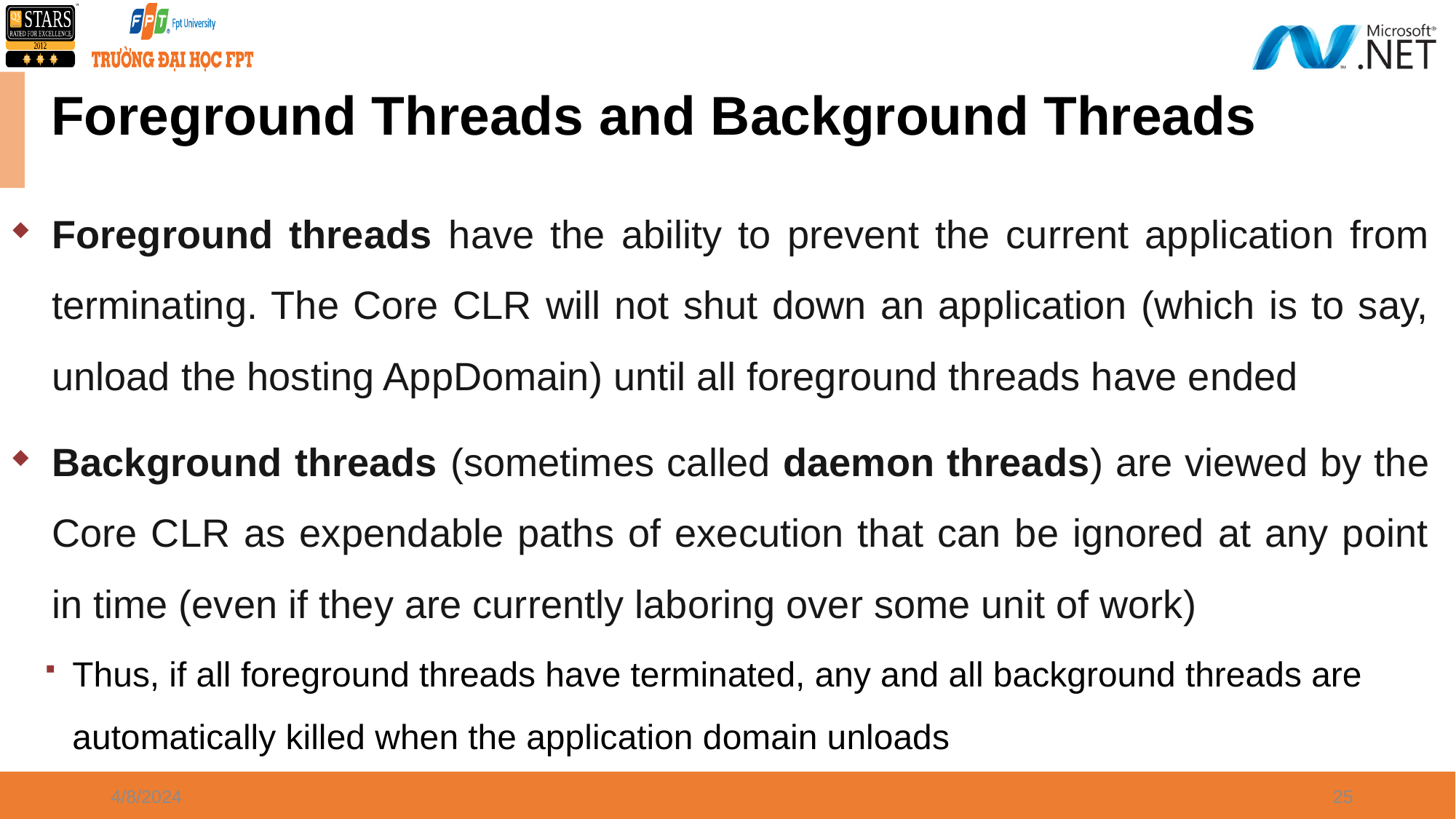

Foreground Threads and Background Threads
Foreground threads have the ability to prevent the current application from terminating. The Core CLR will not shut down an application (which is to say, unload the hosting AppDomain) until all foreground threads have ended
Background threads (sometimes called daemon threads) are viewed by the Core CLR as expendable paths of execution that can be ignored at any point in time (even if they are currently laboring over some unit of work)
Thus, if all foreground threads have terminated, any and all background threads are automatically killed when the application domain unloads
4/8/2024
25